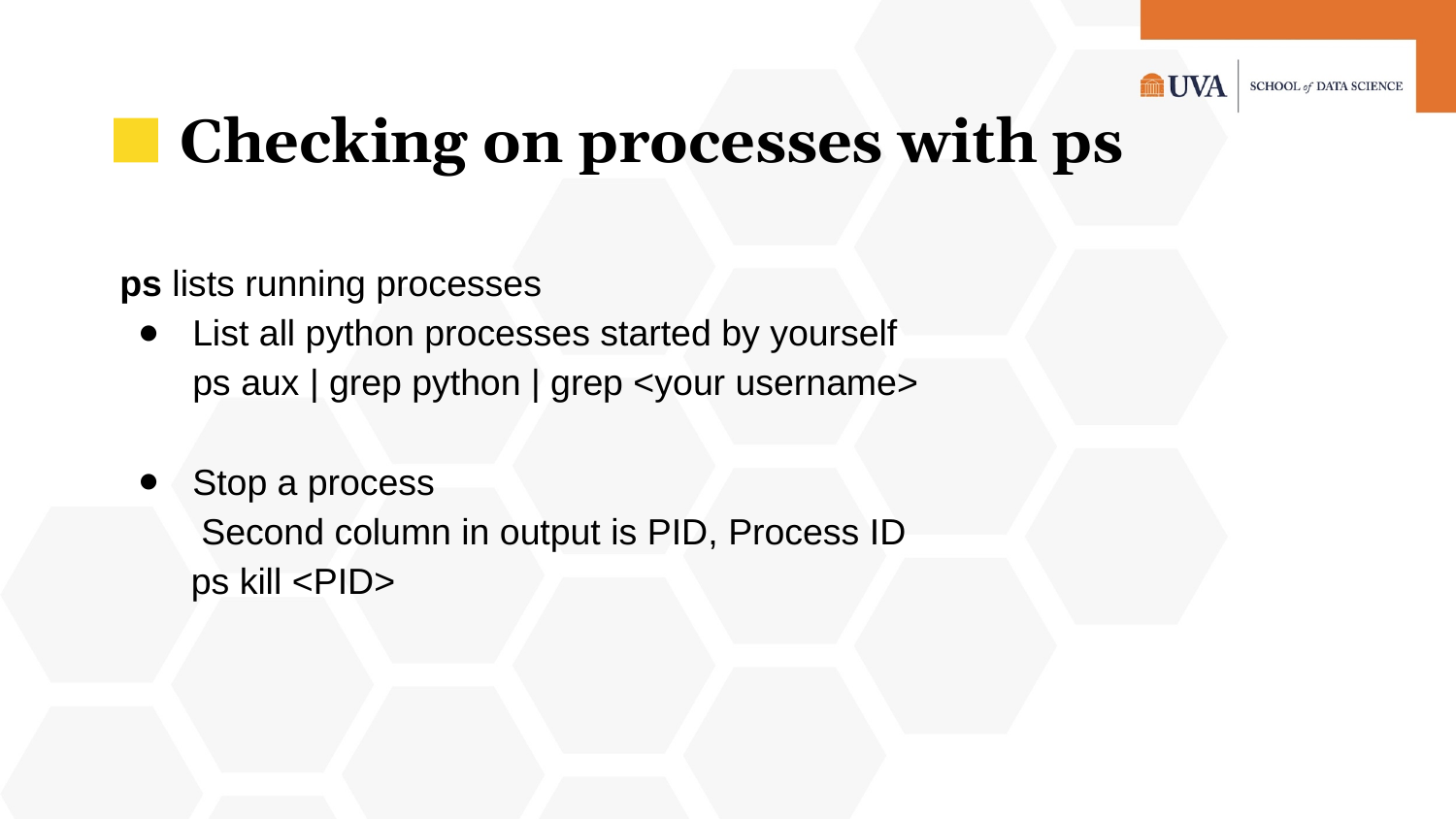

# Checking on processes with ps

ps lists running processes
List all python processes started by yourself
ps aux | grep python | grep <your username>

Stop a process
        Second column in output is PID, Process ID
       ps kill <PID>